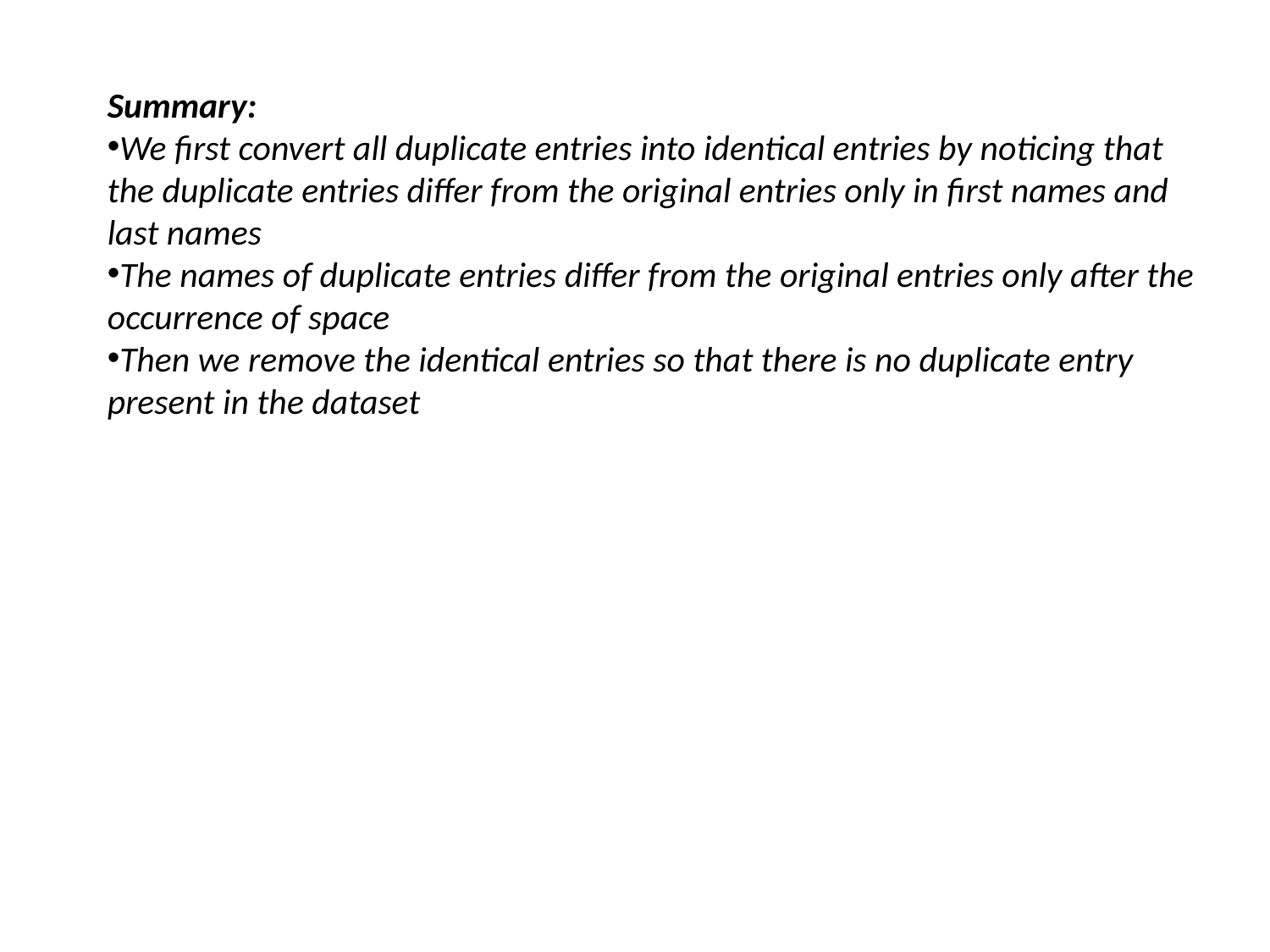

Summary:
We first convert all duplicate entries into identical entries by noticing that the duplicate entries differ from the original entries only in first names and last names
The names of duplicate entries differ from the original entries only after the occurrence of space
Then we remove the identical entries so that there is no duplicate entry present in the dataset